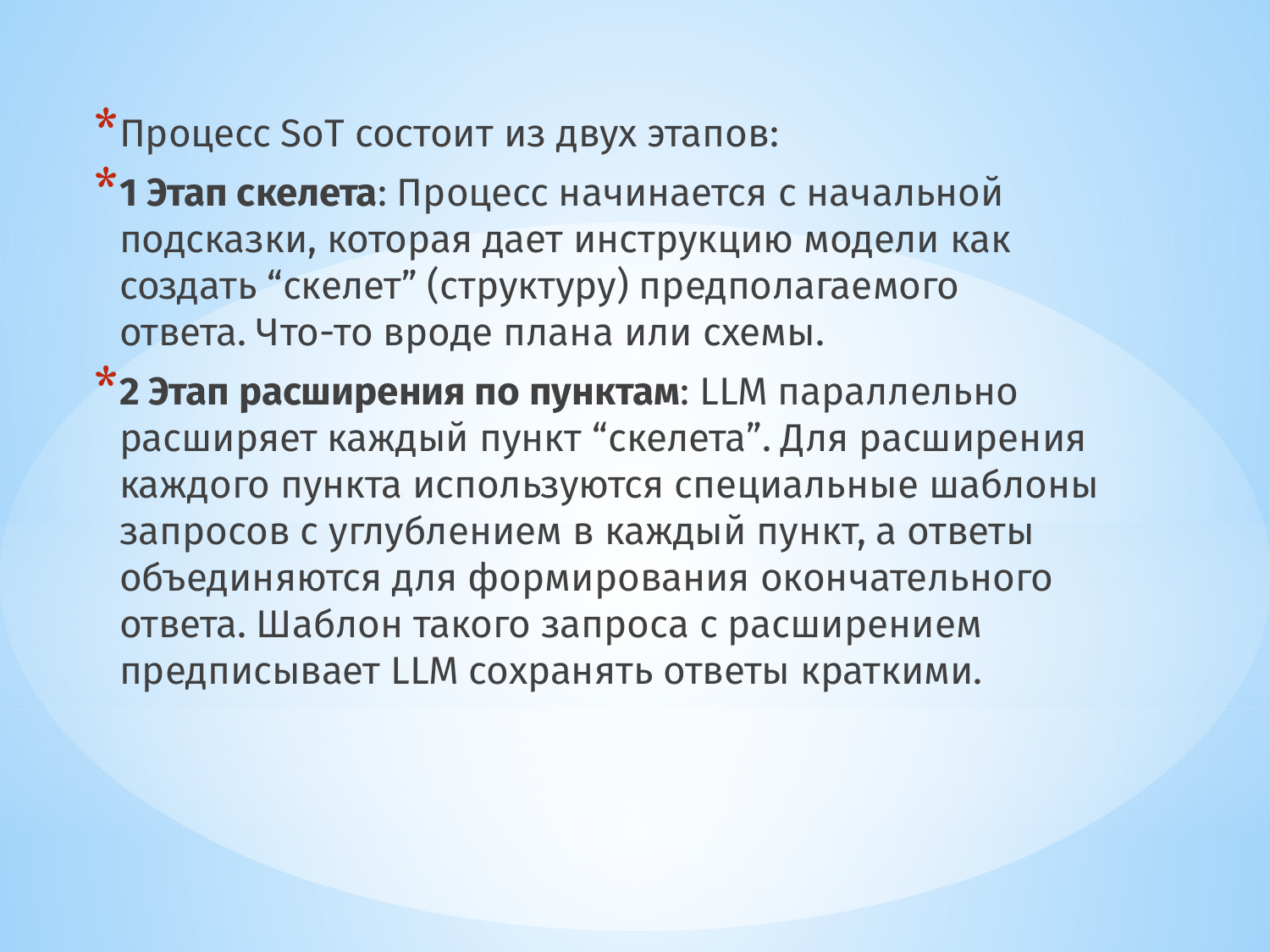

Процесс SoT состоит из двух этапов:
1 Этап скелета: Процесс начинается с начальной подсказки, которая дает инструкцию модели как создать “скелет” (структуру) предполагаемого ответа. Что-то вроде плана или схемы.
2 Этап расширения по пунктам: LLM параллельно расширяет каждый пункт “скелета”. Для расширения каждого пункта используются специальные шаблоны запросов с углублением в каждый пункт, а ответы объединяются для формирования окончательного ответа. Шаблон такого запроса с расширением предписывает LLM сохранять ответы краткими.